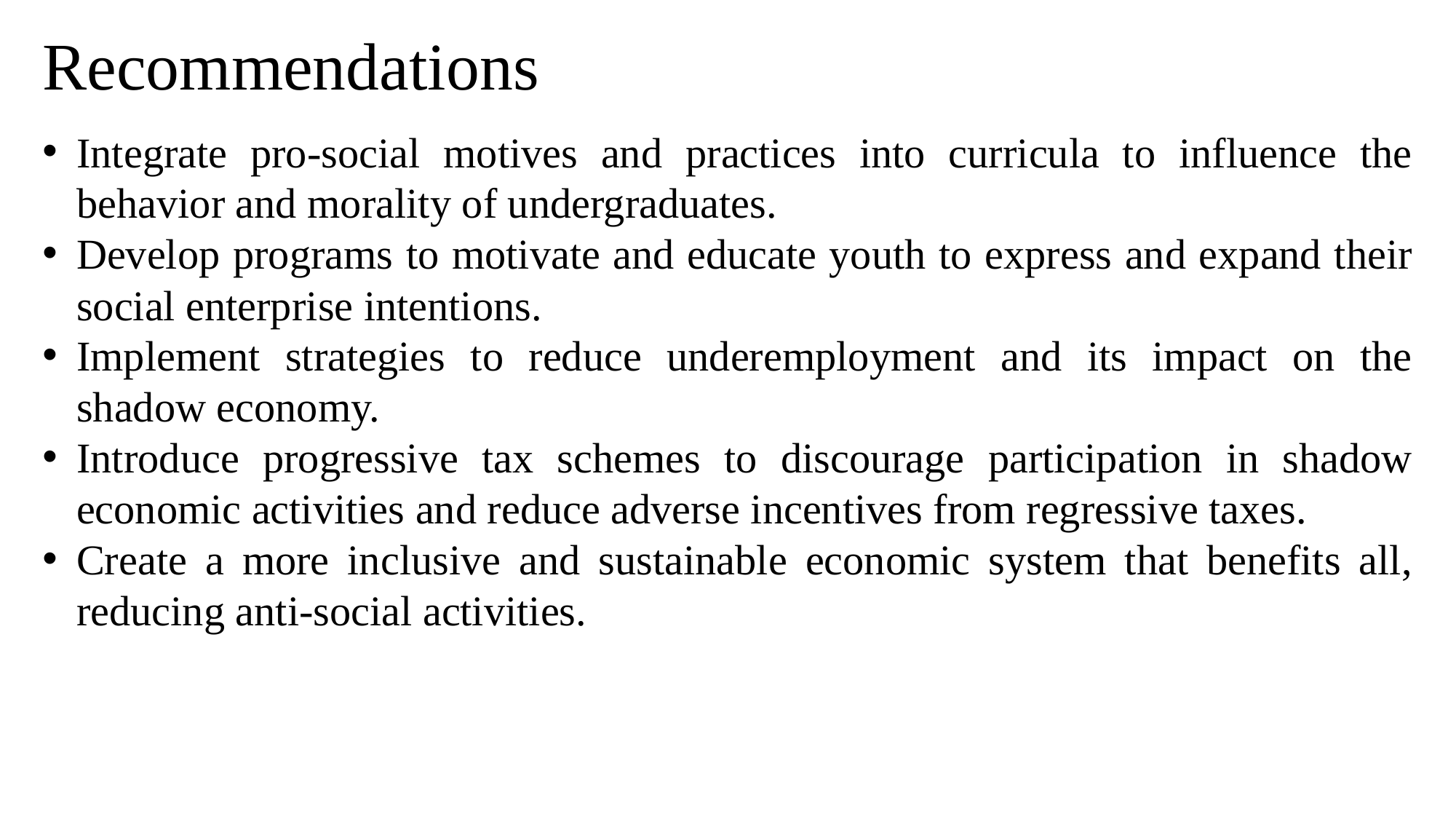

# Recommendations
Integrate pro-social motives and practices into curricula to influence the behavior and morality of undergraduates.
Develop programs to motivate and educate youth to express and expand their social enterprise intentions.
Implement strategies to reduce underemployment and its impact on the shadow economy.
Introduce progressive tax schemes to discourage participation in shadow economic activities and reduce adverse incentives from regressive taxes.
Create a more inclusive and sustainable economic system that benefits all, reducing anti-social activities.